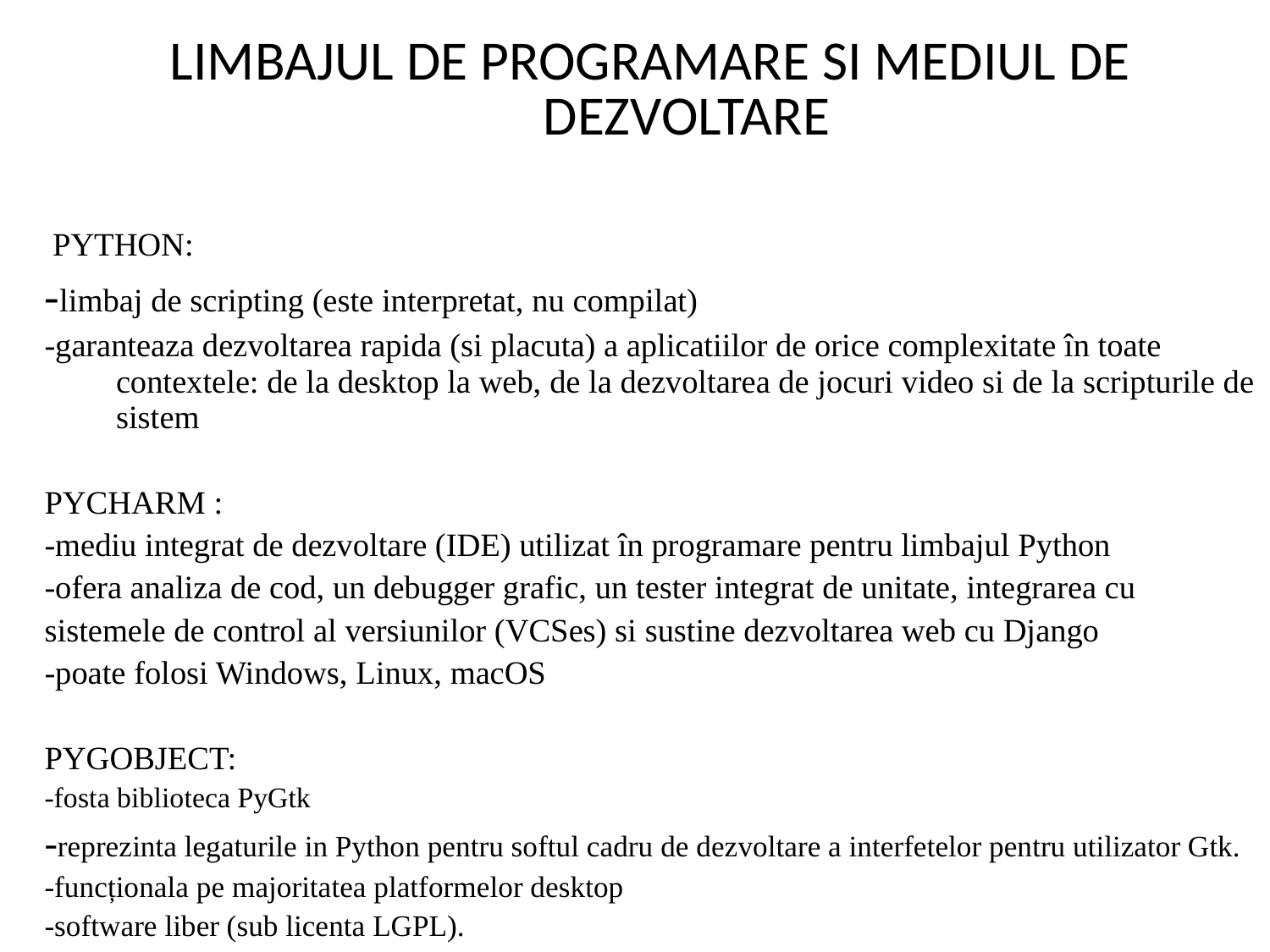

LIMBAJUL DE PROGRAMARE SI MEDIUL DE DEZVOLTARE

 PYTHON:
-limbaj de scripting (este interpretat, nu compilat)
-garanteaza dezvoltarea rapida (si placuta) a aplicatiilor de orice complexitate în toate contextele: de la desktop la web, de la dezvoltarea de jocuri video si de la scripturile de sistem

PYCHARM :
-mediu integrat de dezvoltare (IDE) utilizat în programare pentru limbajul Python
-ofera analiza de cod, un debugger grafic, un tester integrat de unitate, integrarea cu
sistemele de control al versiunilor (VCSes) si sustine dezvoltarea web cu Django
-poate folosi Windows, Linux, macOS

PYGOBJECT:
-fosta biblioteca PyGtk
-reprezinta legaturile in Python pentru softul cadru de dezvoltare a interfetelor pentru utilizator Gtk.
-funcționala pe majoritatea platformelor desktop
-software liber (sub licenta LGPL).